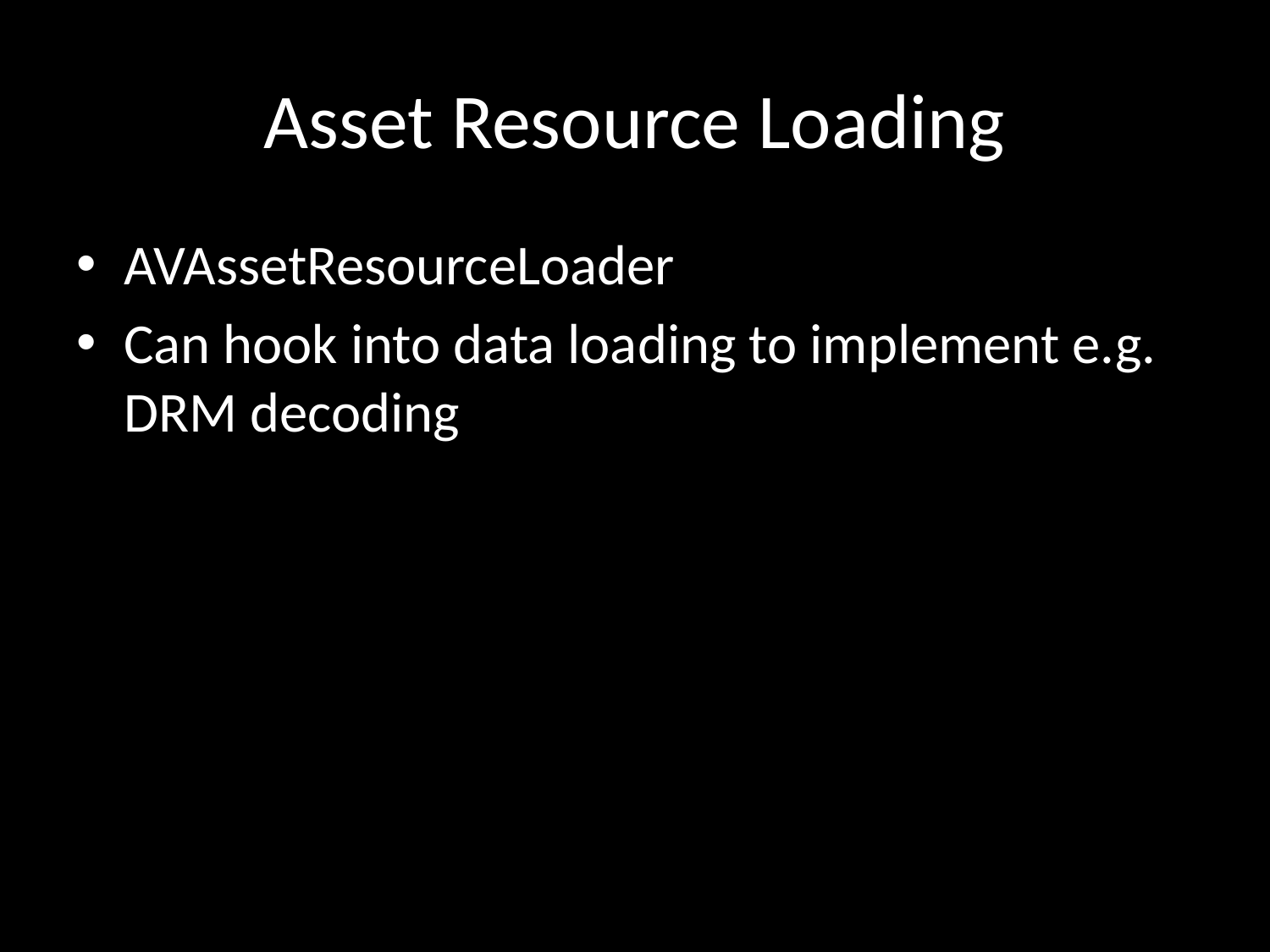

# Asset Resource Loading
AVAssetResourceLoader
Can hook into data loading to implement e.g. DRM decoding